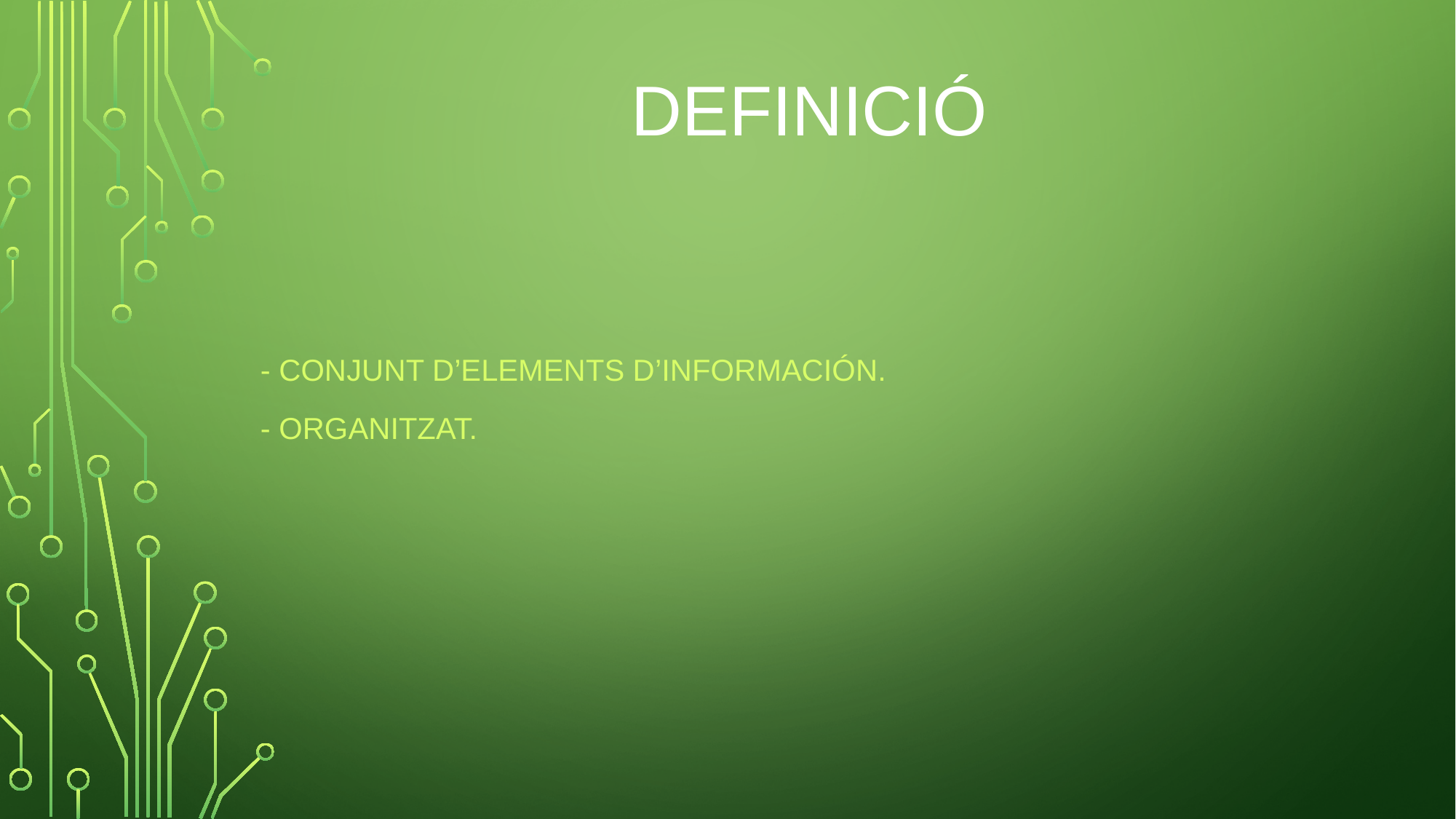

# Definició
- conjunt d’elements d’información.
- Organitzat.